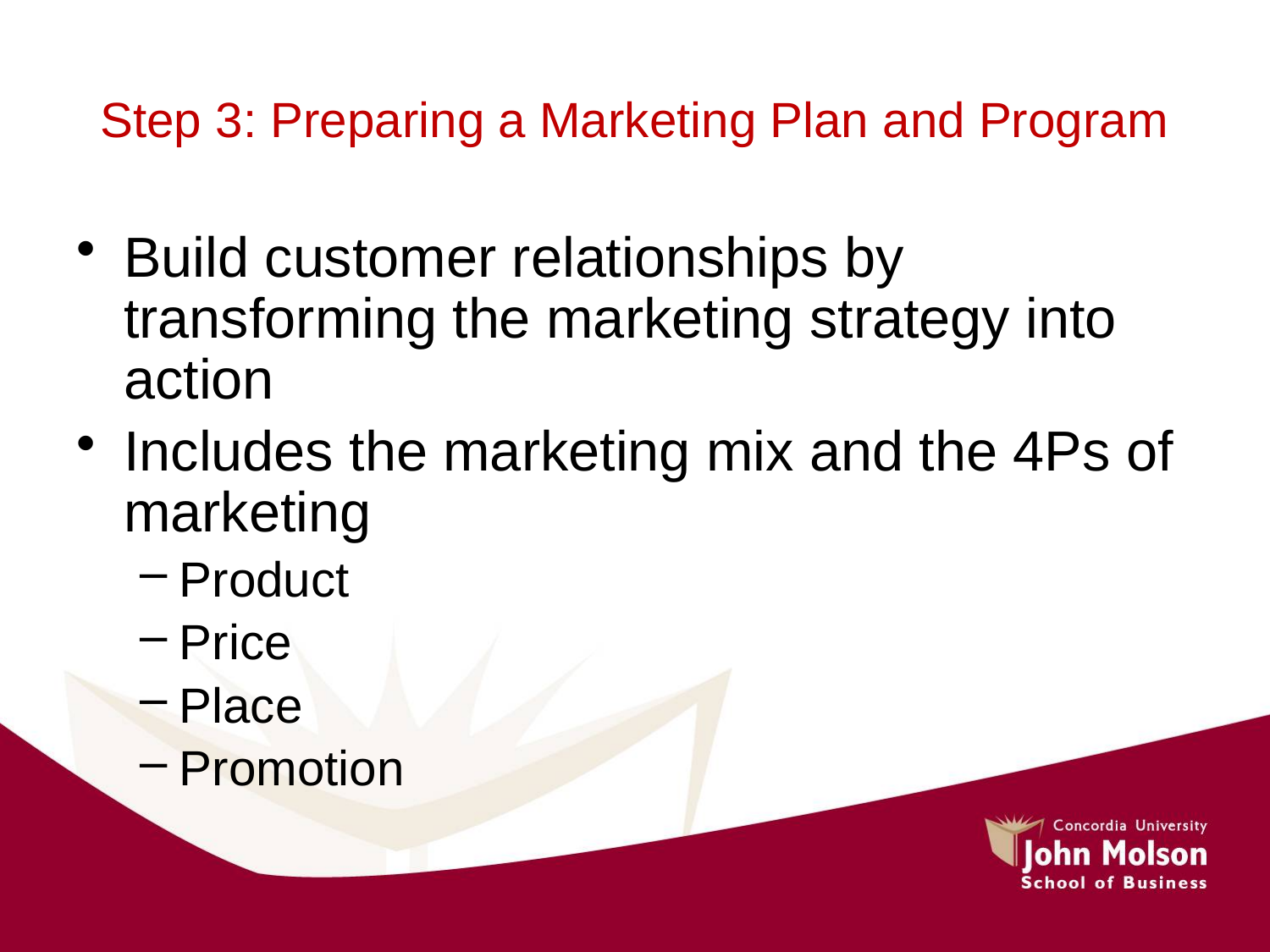

# Step 3: Preparing a Marketing Plan and Program
Build customer relationships by transforming the marketing strategy into action
Includes the marketing mix and the 4Ps of marketing
Product
Price
Place
Promotion